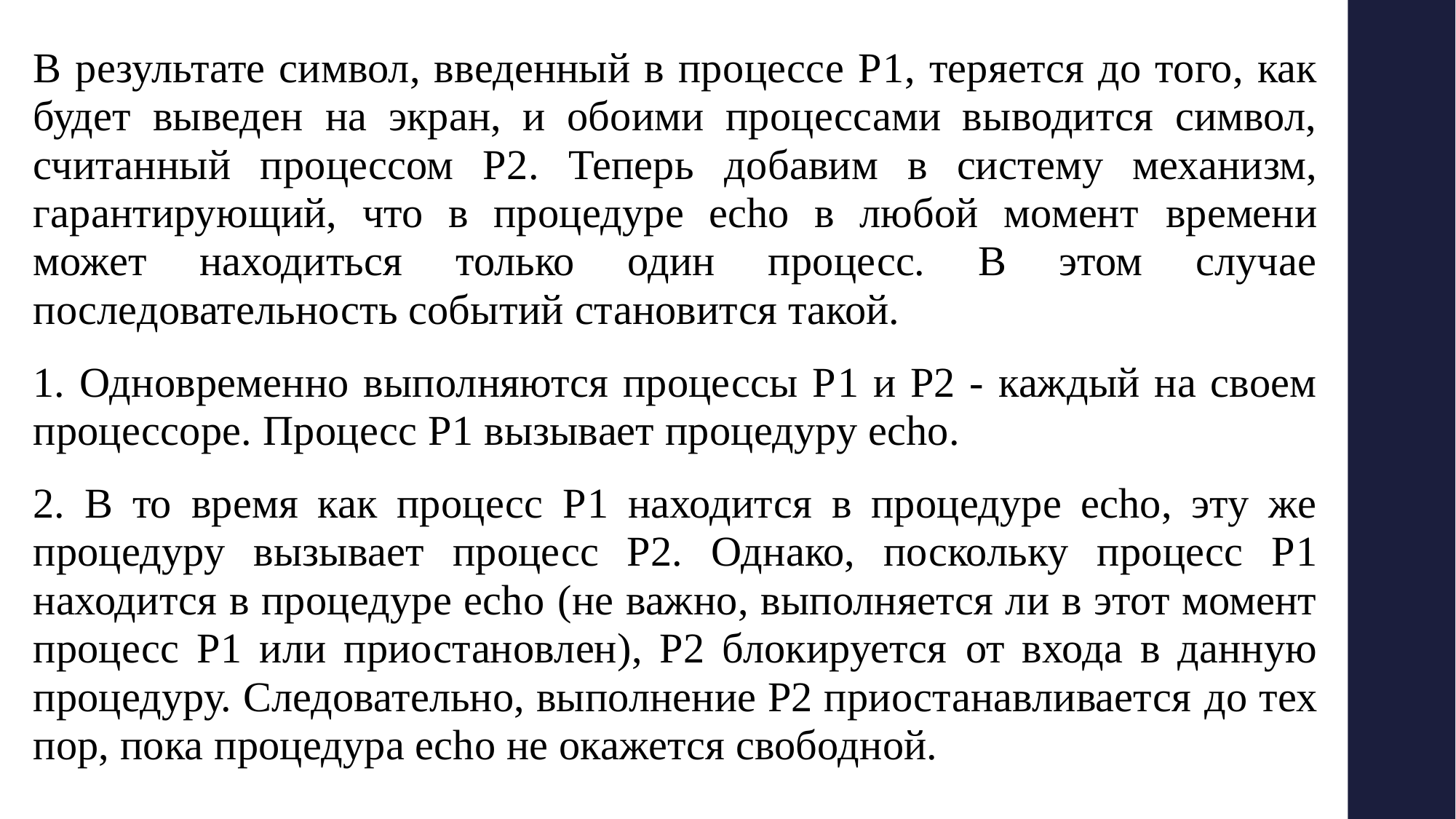

В результате символ, введенный в процессе P1, теряется до того, как будет выведен на экран, и обоими процессами выводится символ, считанный процессом Р2. Теперь добавим в систему механизм, гарантирующий, что в процедуре echo в любой момент времени может находиться только один процесс. В этом случае последовательность событий становится такой.
1. Одновременно выполняются процессы P1 и Р2 - каждый на своем процессоре. Процесс P1 вызывает процедуру echo.
2. В то время как процесс P1 находится в процедуре echo, эту же процедуру вызывает процесс Р2. Однако, поскольку процесс P1 находится в процедуре echo (не важно, выполняется ли в этот момент процесс P1 или приостановлен), Р2 блокируется от входа в данную процедуру. Следовательно, выполнение Р2 приостанавливается до тех пор, пока процедура echo не окажется свободной.